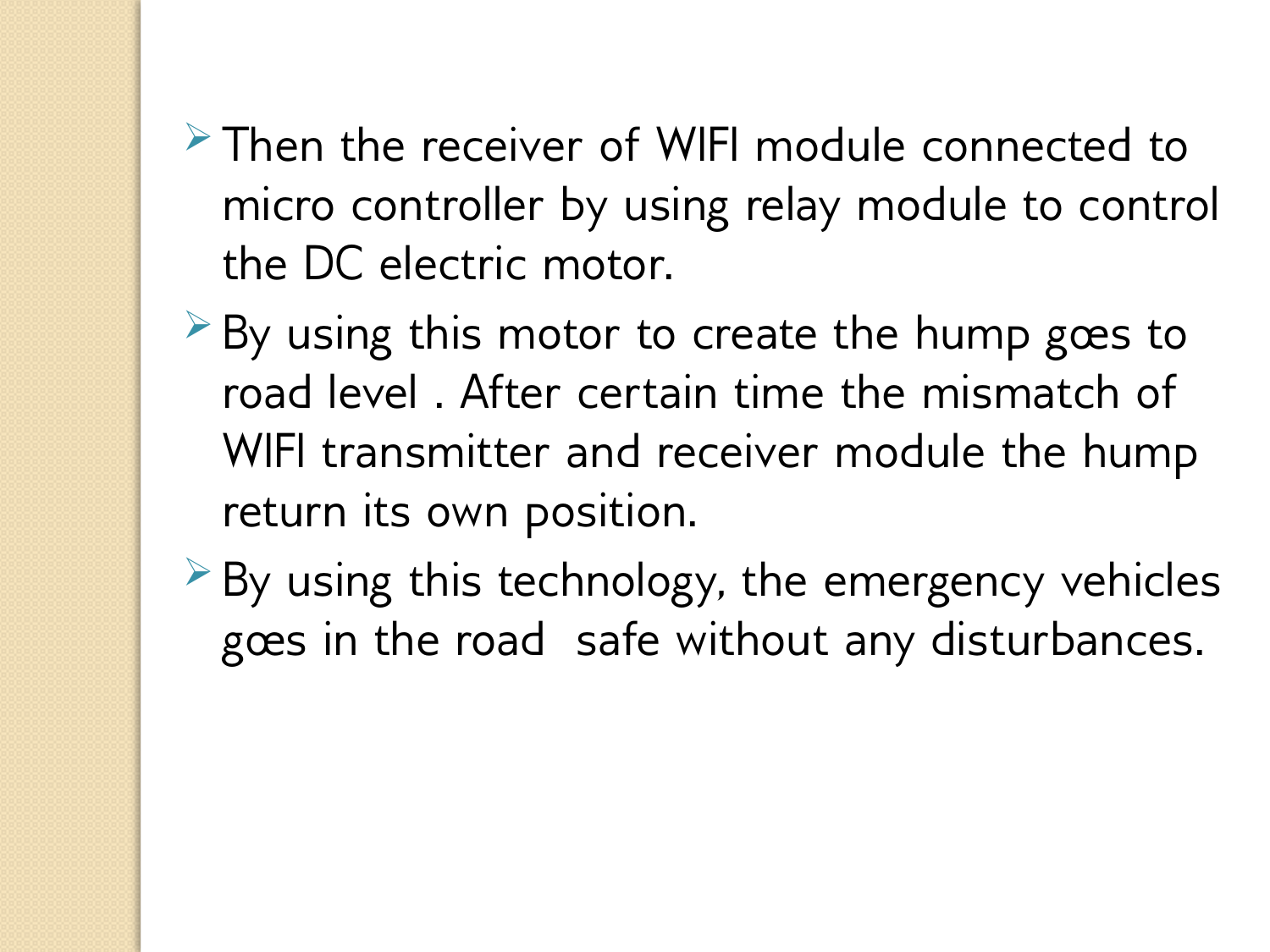

Then the receiver of WIFI module connected to micro controller by using relay module to control the DC electric motor.
By using this motor to create the hump goes to road level . After certain time the mismatch of WIFI transmitter and receiver module the hump return its own position.
By using this technology, the emergency vehicles goes in the road  safe without any disturbances.